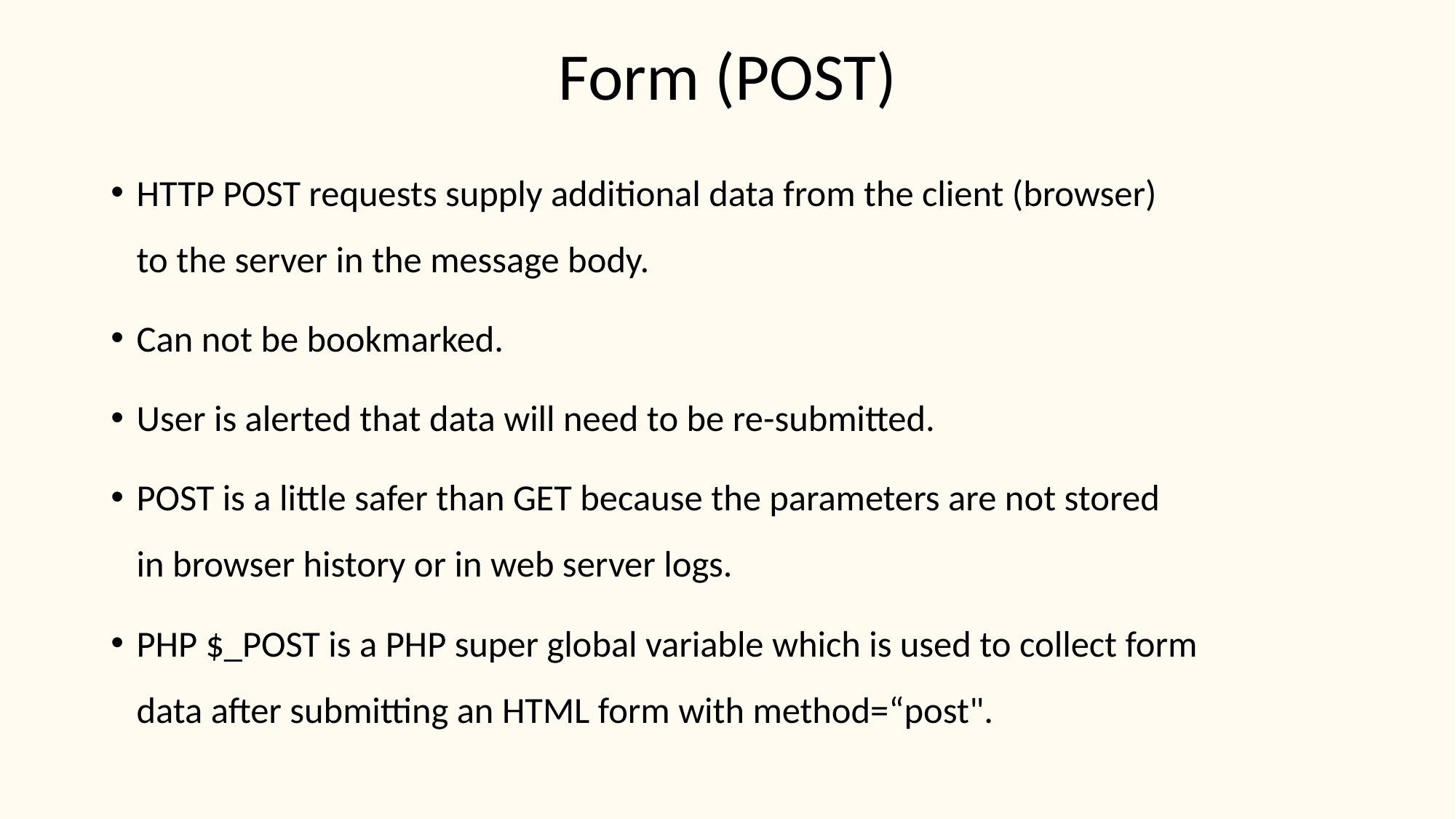

# Form (POST)
HTTP POST requests supply additional data from the client (browser)
to the server in the message body.
Can not be bookmarked.
User is alerted that data will need to be re-submitted.
POST is a little safer than GET because the parameters are not stored
in browser history or in web server logs.
PHP $_POST is a PHP super global variable which is used to collect form
data after submitting an HTML form with method=“post".